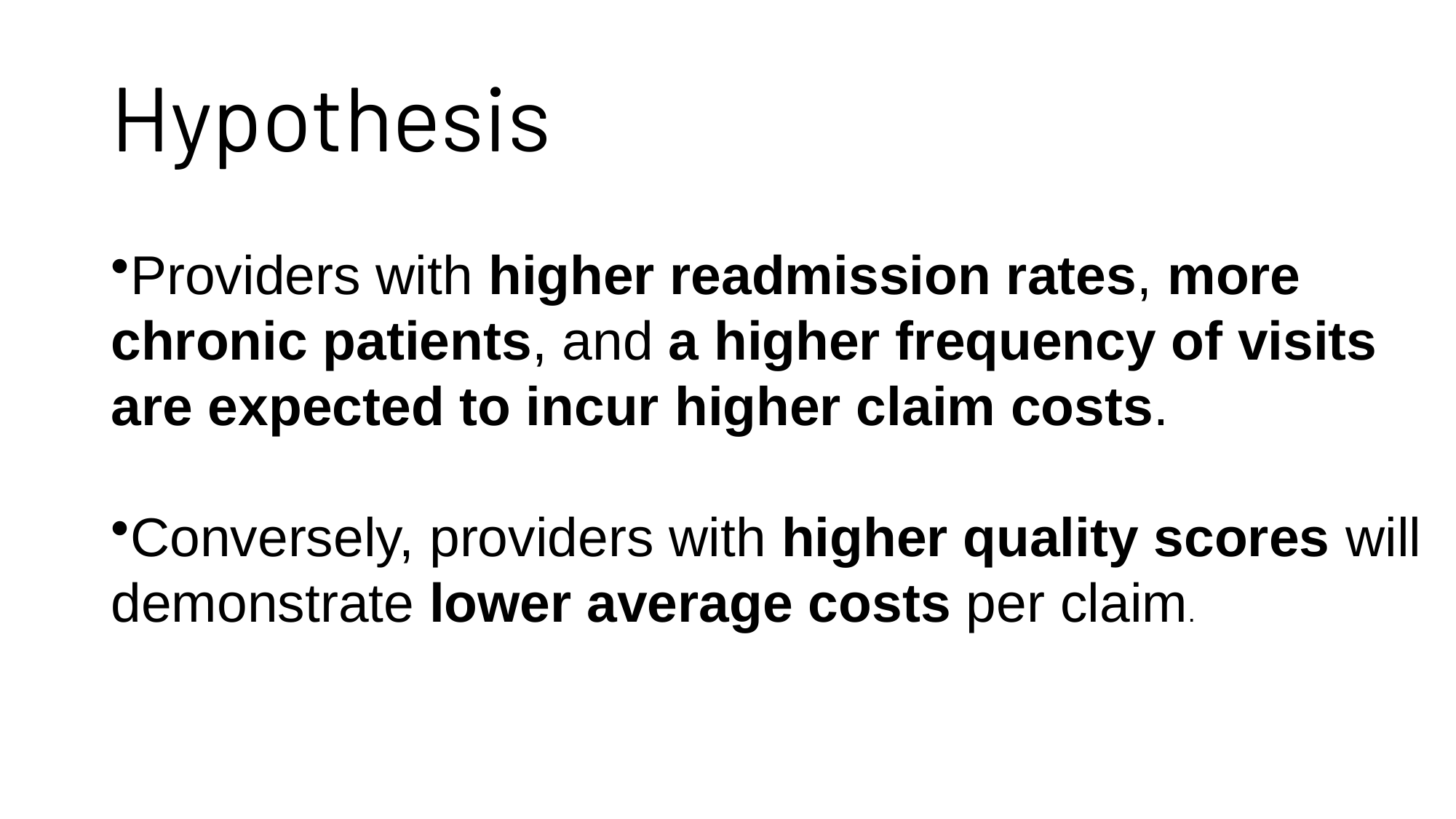

# Hypothesis
Providers with higher readmission rates, more chronic patients, and a higher frequency of visits are expected to incur higher claim costs.

Conversely, providers with higher quality scores will demonstrate lower average costs per claim.